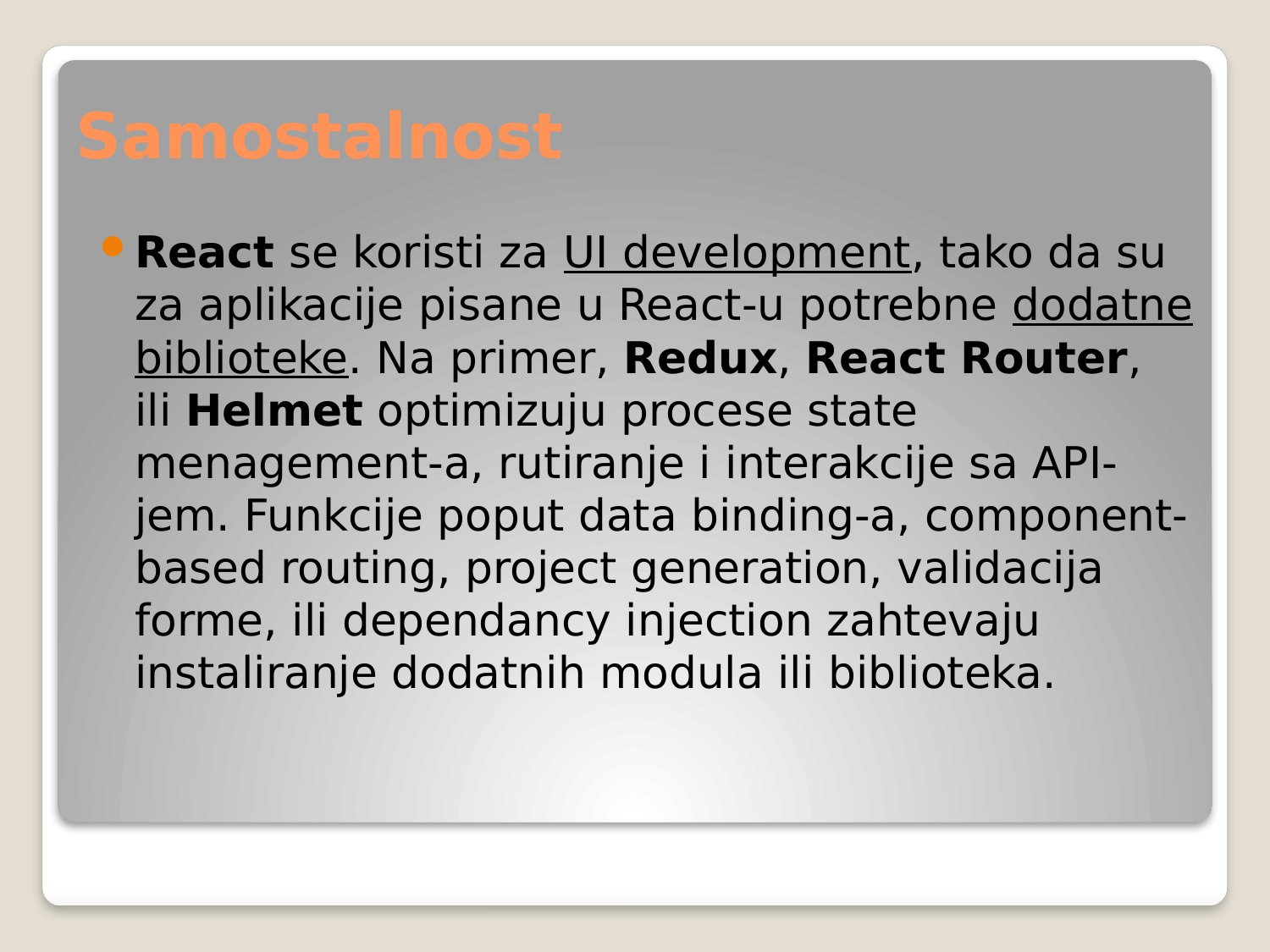

# Samostalnost
React se koristi za UI development, tako da su za aplikacije pisane u React-u potrebne dodatne biblioteke. Na primer, Redux, React Router, ili Helmet optimizuju procese state menagement-a, rutiranje i interakcije sa API-jem. Funkcije poput data binding-a, component-based routing, project generation, validacija forme, ili dependancy injection zahtevaju instaliranje dodatnih modula ili biblioteka.